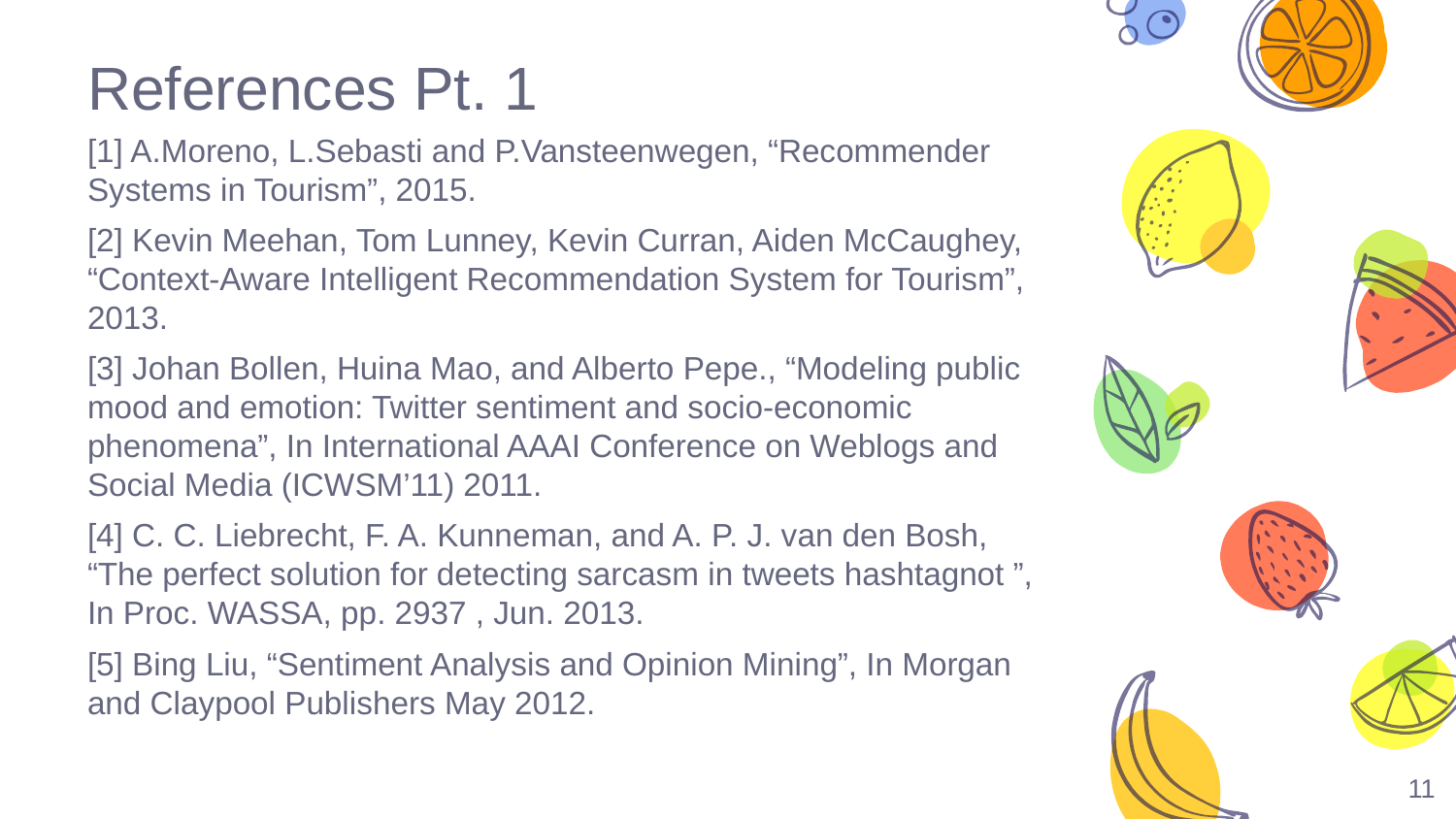

# References Pt. 1
[1] A.Moreno, L.Sebasti and P.Vansteenwegen, “Recommender Systems in Tourism”, 2015.
[2] Kevin Meehan, Tom Lunney, Kevin Curran, Aiden McCaughey, “Context-Aware Intelligent Recommendation System for Tourism”, 2013.
[3] Johan Bollen, Huina Mao, and Alberto Pepe., “Modeling public mood and emotion: Twitter sentiment and socio-economic phenomena”, In International AAAI Conference on Weblogs and Social Media (ICWSM’11) 2011.
[4] C. C. Liebrecht, F. A. Kunneman, and A. P. J. van den Bosh, “The perfect solution for detecting sarcasm in tweets hashtagnot ”, In Proc. WASSA, pp. 2937 , Jun. 2013.
[5] Bing Liu, “Sentiment Analysis and Opinion Mining”, In Morgan and Claypool Publishers May 2012.
11